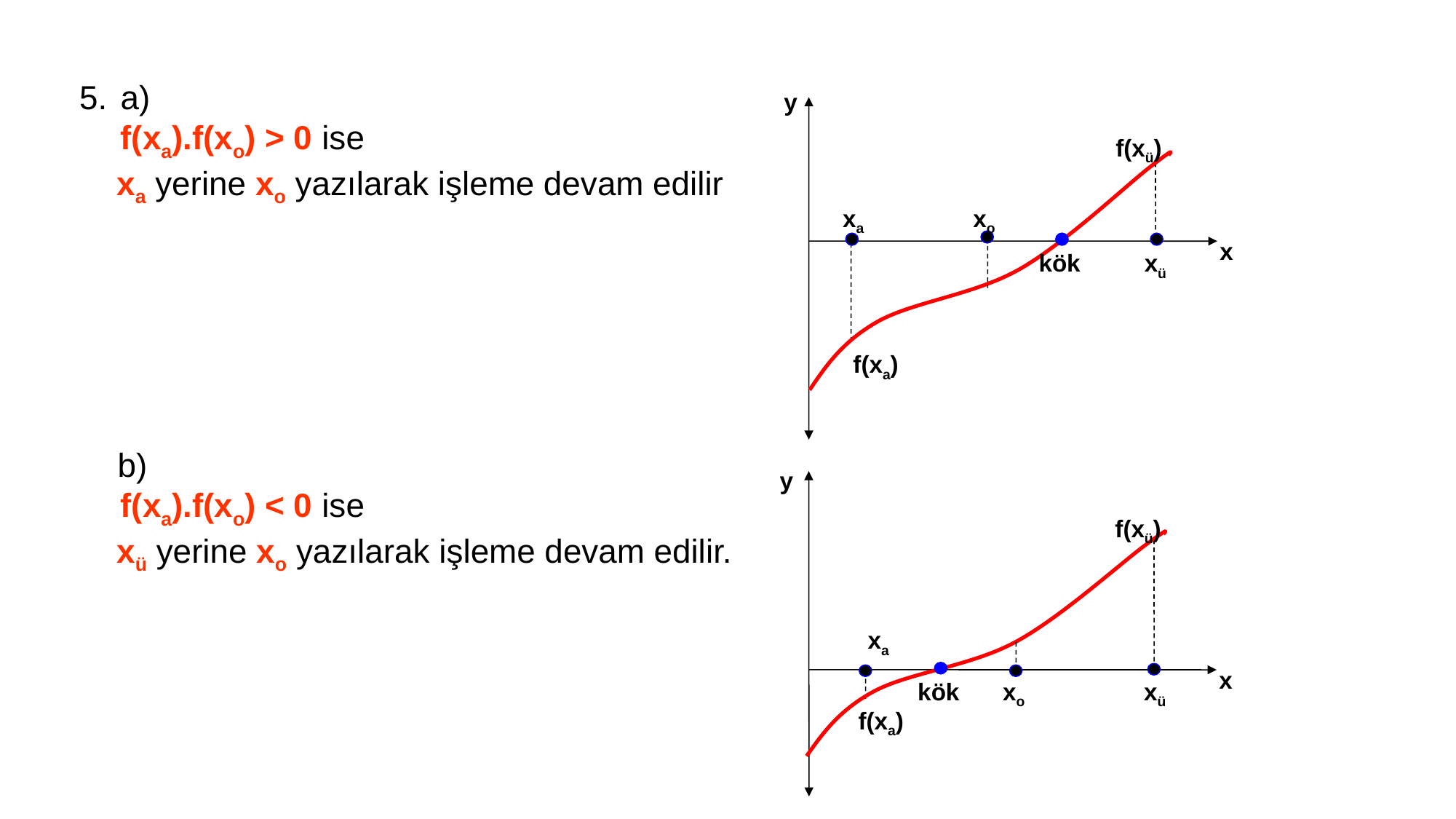

a)
	f(xa).f(xo) > 0 ise
    xa yerine xo yazılarak işleme devam edilir

     b)
	f(xa).f(xo) < 0 ise
    xü yerine xo yazılarak işleme devam edilir.
y

f(xü)

xa
xo

x

kök
xü
f(xa)
y

f(xü)

xa

x

xü
kök
xo
f(xa)